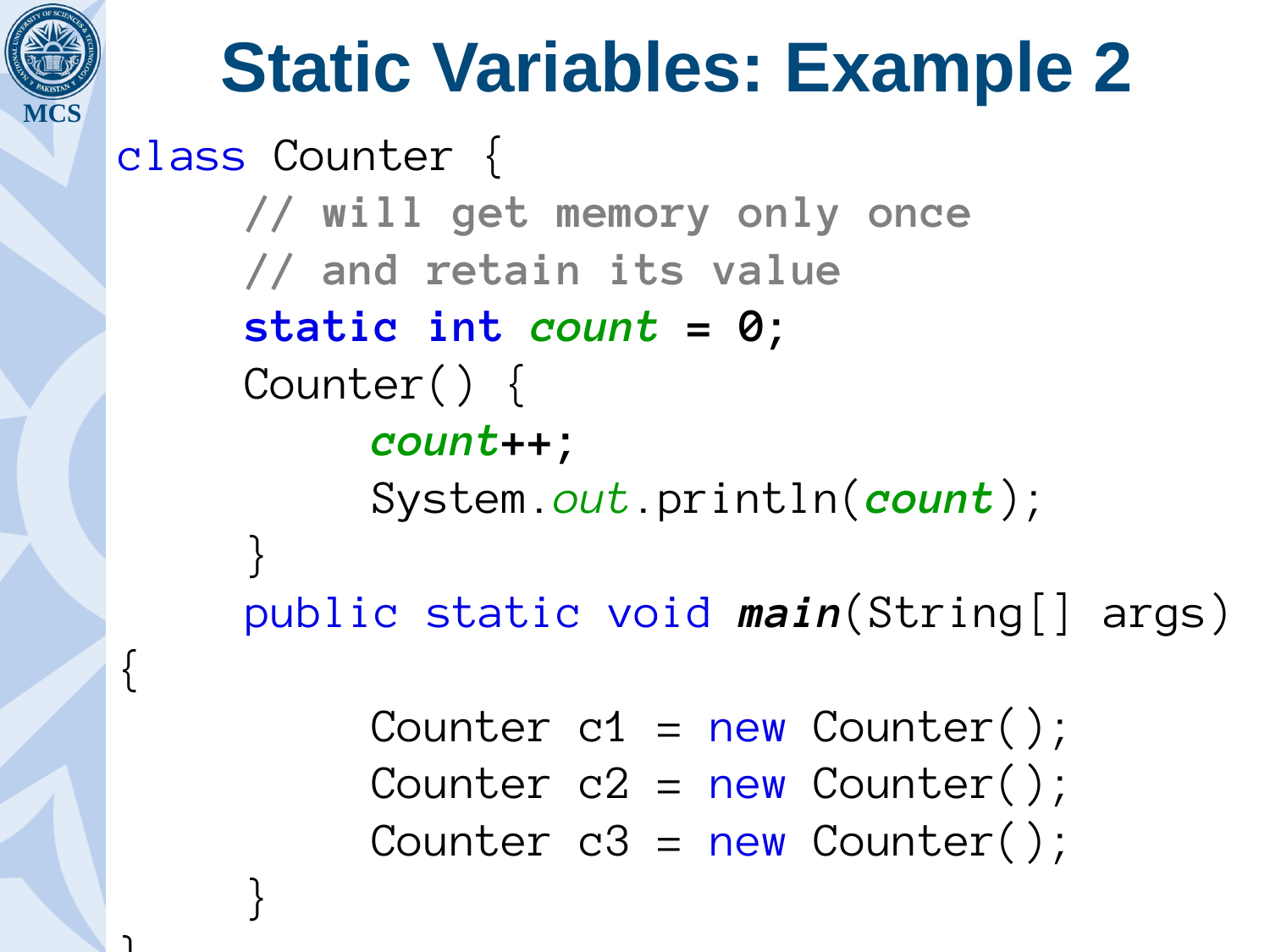

# Static Variables: Example 2
class Counter {
	// will get memory only once
	// and retain its value
	static int count = 0;
	Counter() {
		count++;
		System.out.println(count);
	}
	public static void main(String[] args) {
		Counter c1 = new Counter();
		Counter c2 = new Counter();
		Counter c3 = new Counter();
	}
}